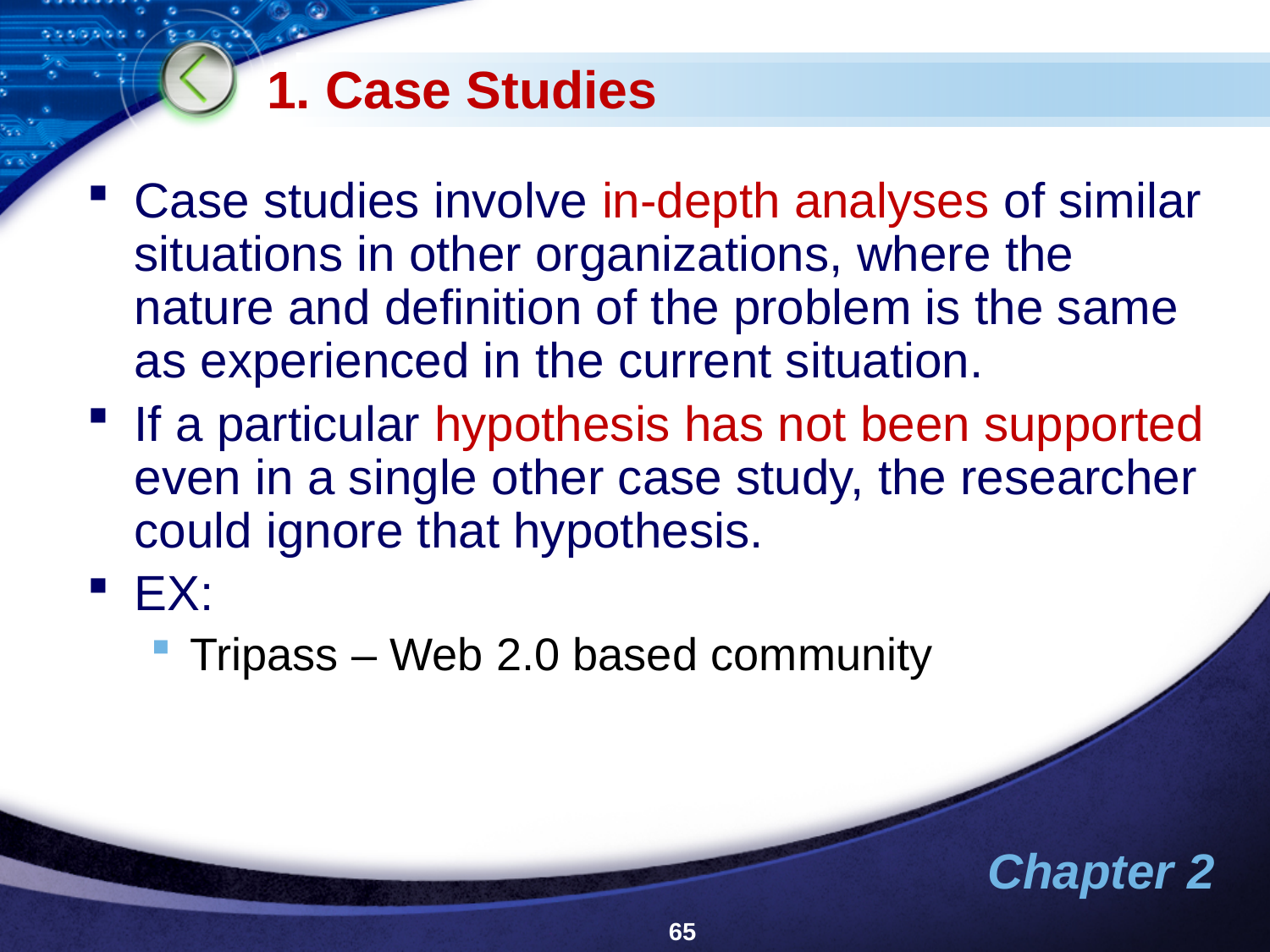

# 1. Case Studies
Case studies involve in-depth analyses of similar situations in other organizations, where the nature and definition of the problem is the same as experienced in the current situation.
If a particular hypothesis has not been supported even in a single other case study, the researcher could ignore that hypothesis.
EX:
Tripass – Web 2.0 based community
65